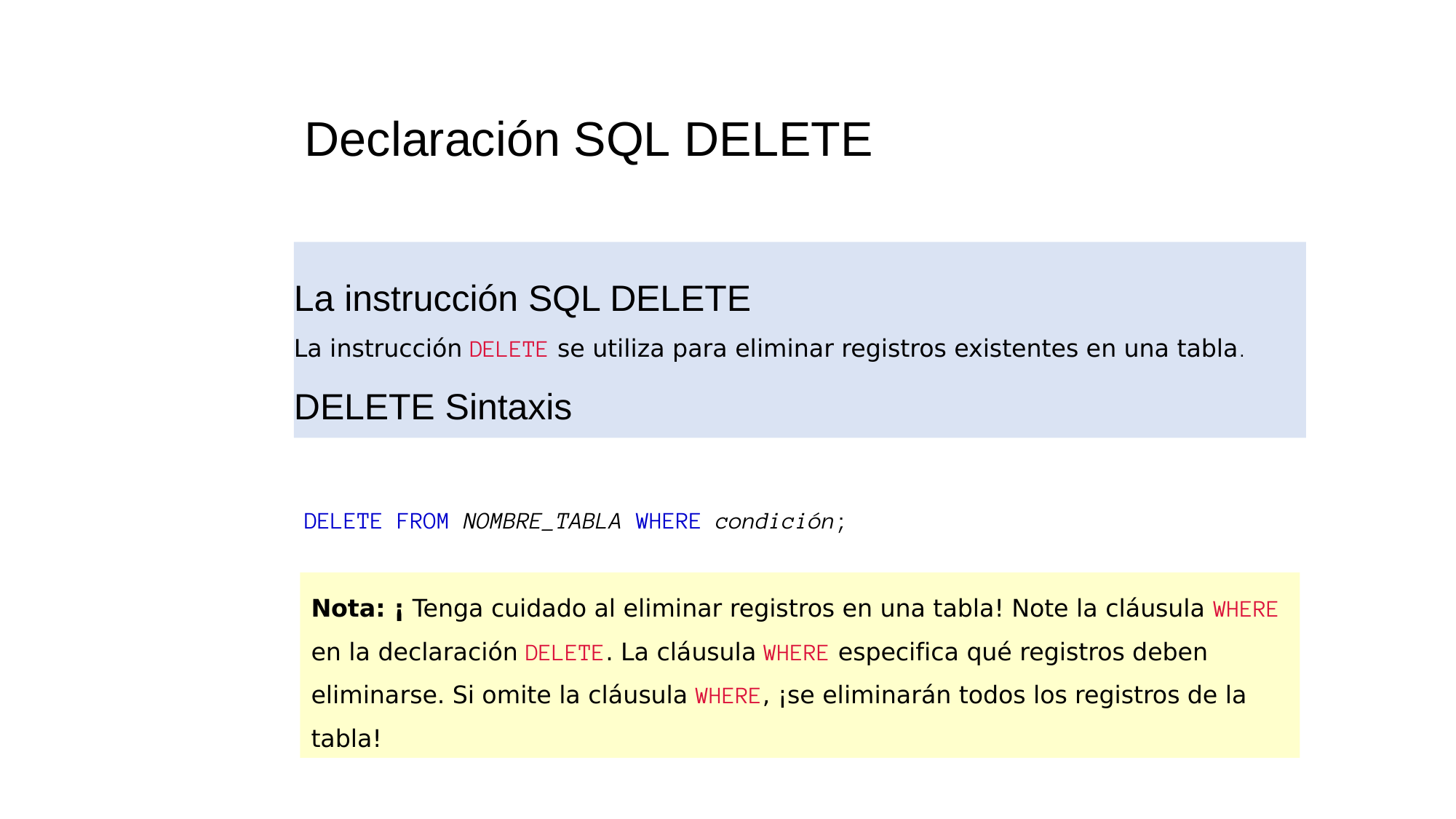

Declaración SQL DELETE
La instrucción SQL DELETE
La instrucción DELETE se utiliza para eliminar registros existentes en una tabla.
DELETE Sintaxis
DELETE FROM NOMBRE_TABLA WHERE condición;
Nota: ¡ Tenga cuidado al eliminar registros en una tabla! Note la cláusula WHERE en la declaración DELETE. La cláusula WHERE especifica qué registros deben eliminarse. Si omite la cláusula WHERE, ¡se eliminarán todos los registros de la tabla!